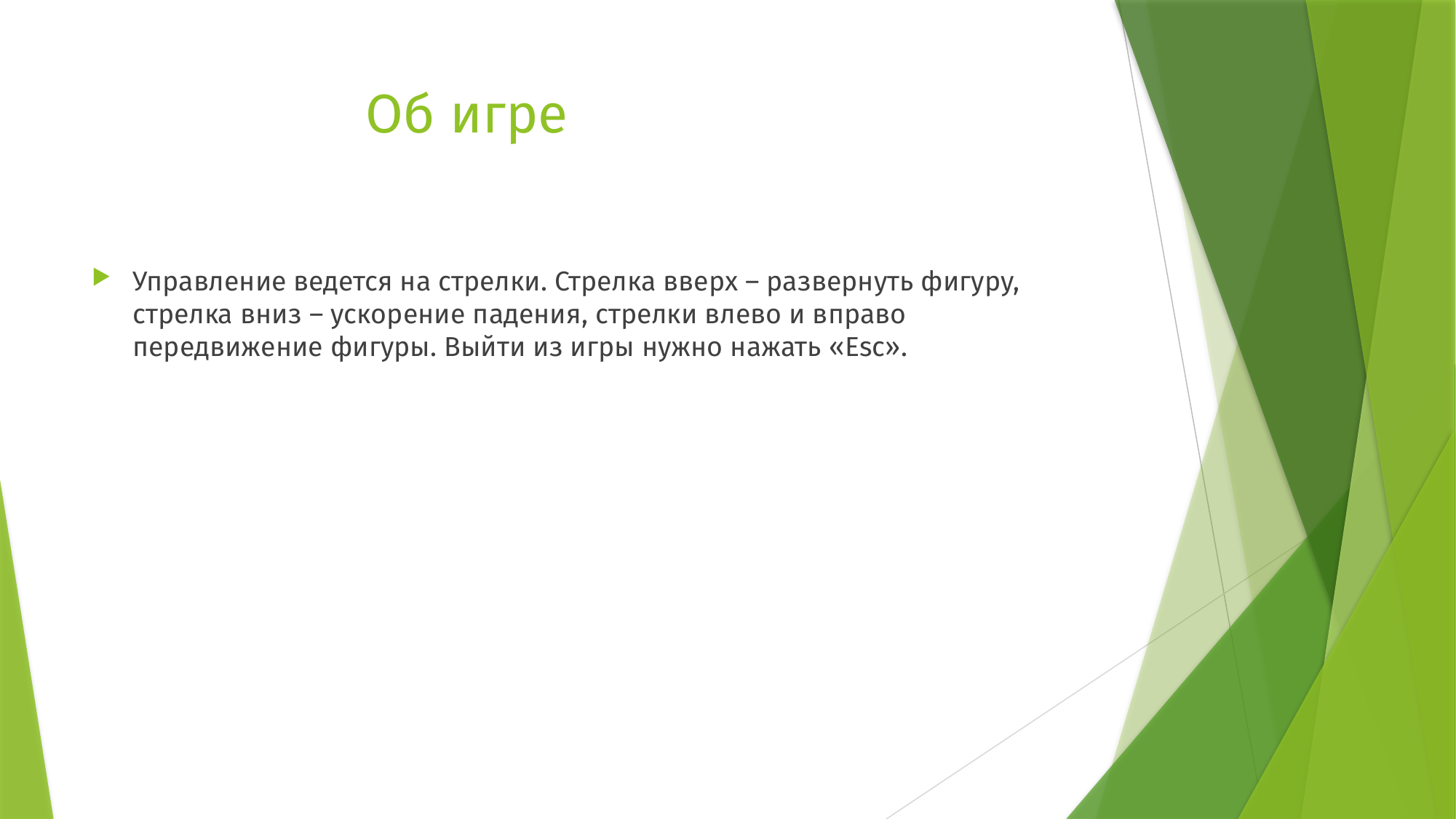

# Об игре
Управление ведется на стрелки. Стрелка вверх – развернуть фигуру, стрелка вниз – ускорение падения, стрелки влево и вправо передвижение фигуры. Выйти из игры нужно нажать «Esc».